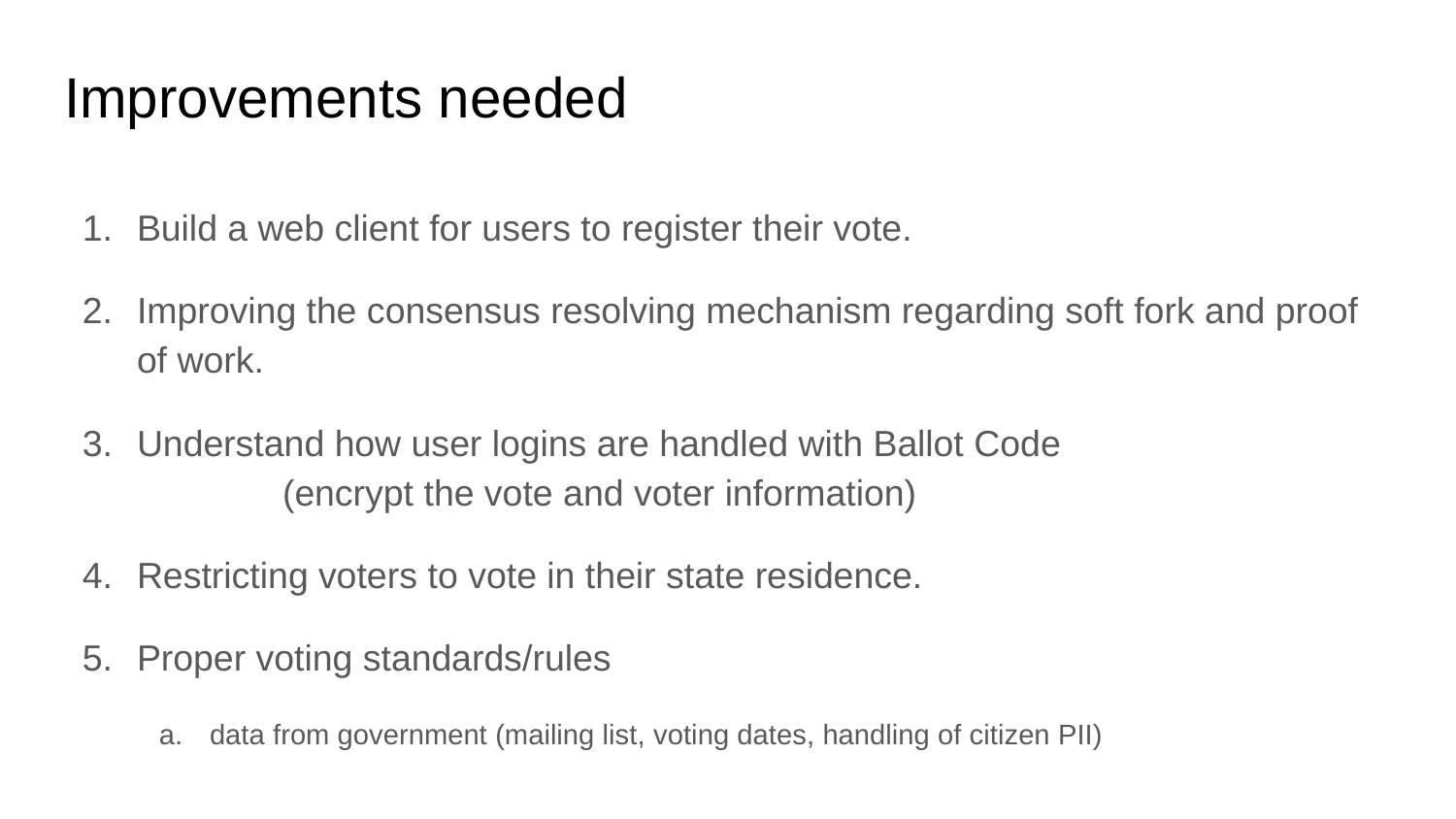

# Improvements needed
Build a web client for users to register their vote.
Improving the consensus resolving mechanism regarding soft fork and proof of work.
Understand how user logins are handled with Ballot Code
	(encrypt the vote and voter information)
Restricting voters to vote in their state residence.
Proper voting standards/rules
data from government (mailing list, voting dates, handling of citizen PII)